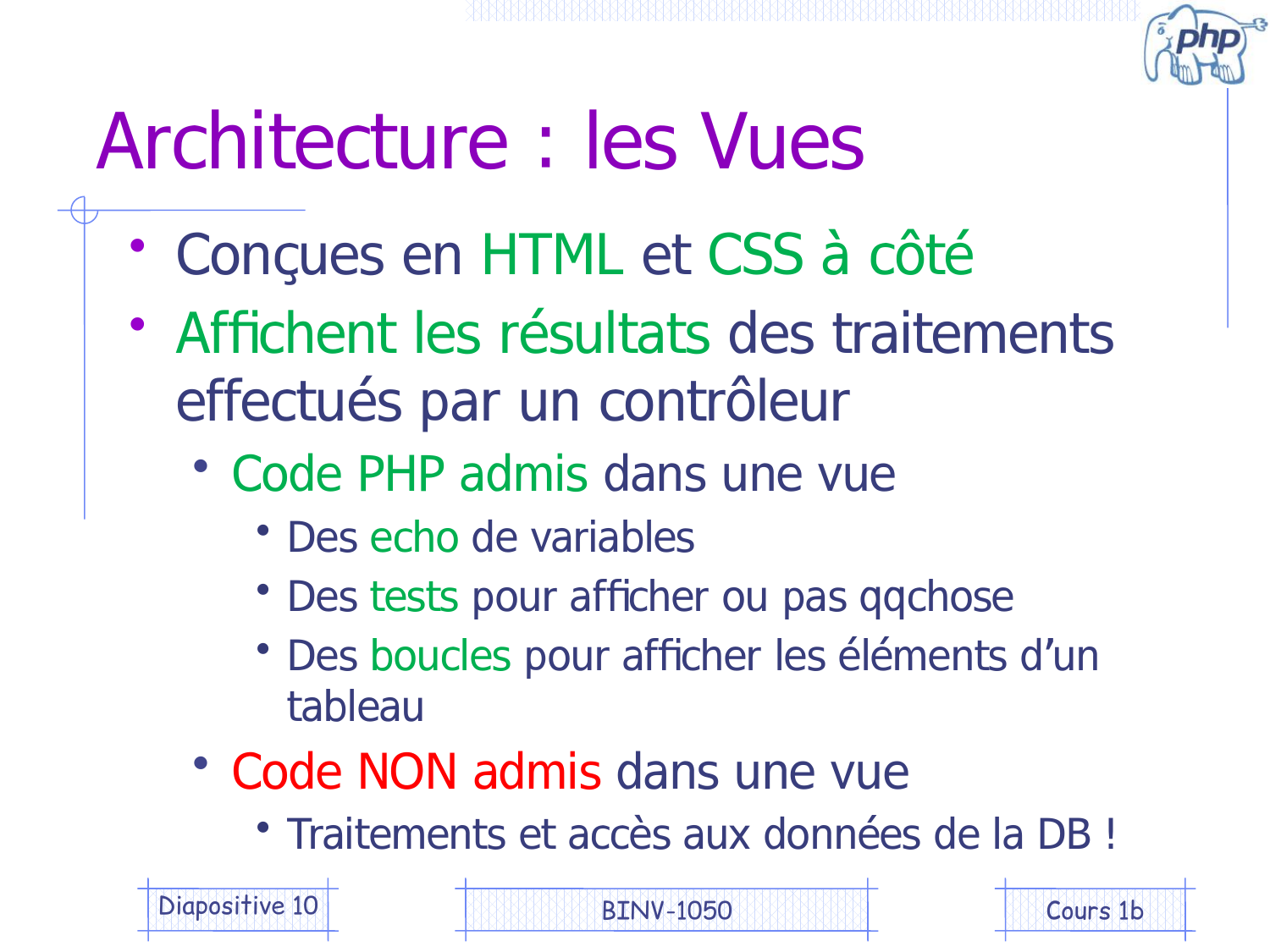

# Architecture : les Vues
Conçues en HTML et CSS à côté
Affichent les résultats des traitements effectués par un contrôleur
Code PHP admis dans une vue
Des echo de variables
Des tests pour afficher ou pas qqchose
Des boucles pour afficher les éléments d’un tableau
Code NON admis dans une vue
Traitements et accès aux données de la DB !

Diapositive 10
BINV-1050
Cours 1b